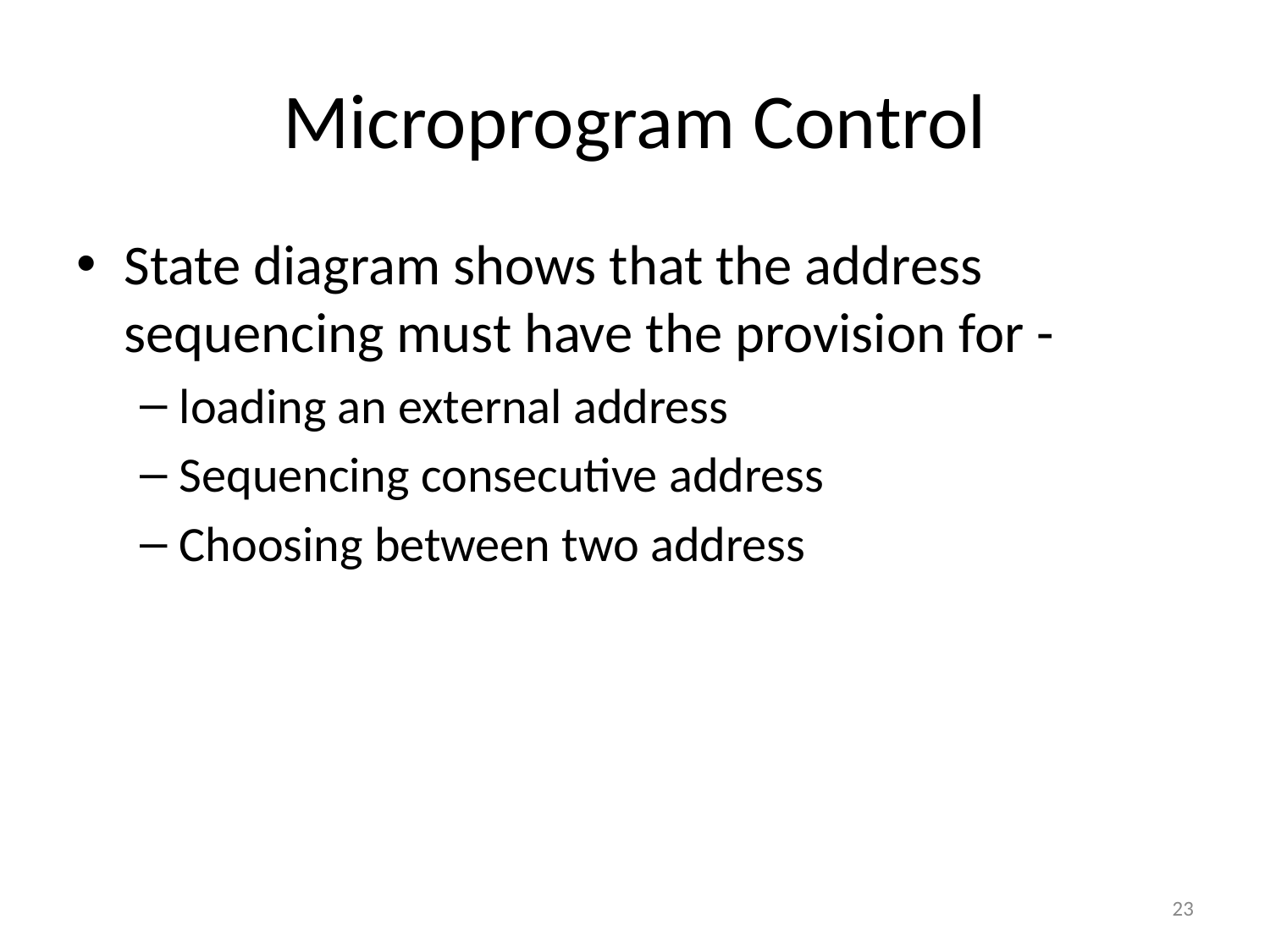

# Microprogram Control
State diagram shows that the address sequencing must have the provision for -
loading an external address
Sequencing consecutive address
Choosing between two address

23